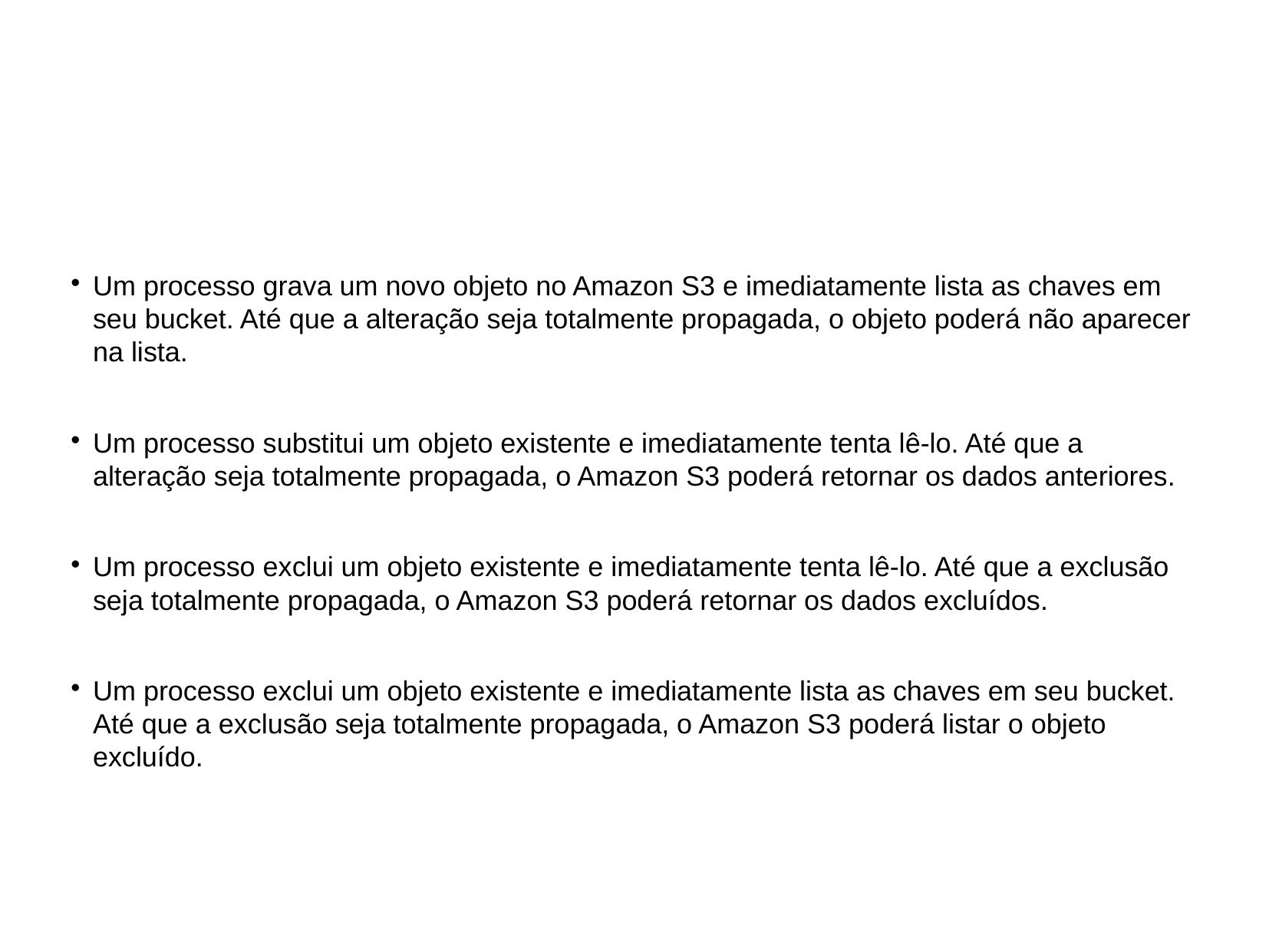

Um processo grava um novo objeto no Amazon S3 e imediatamente lista as chaves em seu bucket. Até que a alteração seja totalmente propagada, o objeto poderá não aparecer na lista.

Um processo substitui um objeto existente e imediatamente tenta lê-lo. Até que a alteração seja totalmente propagada, o Amazon S3 poderá retornar os dados anteriores.

Um processo exclui um objeto existente e imediatamente tenta lê-lo. Até que a exclusão seja totalmente propagada, o Amazon S3 poderá retornar os dados excluídos.

Um processo exclui um objeto existente e imediatamente lista as chaves em seu bucket. Até que a exclusão seja totalmente propagada, o Amazon S3 poderá listar o objeto excluído.